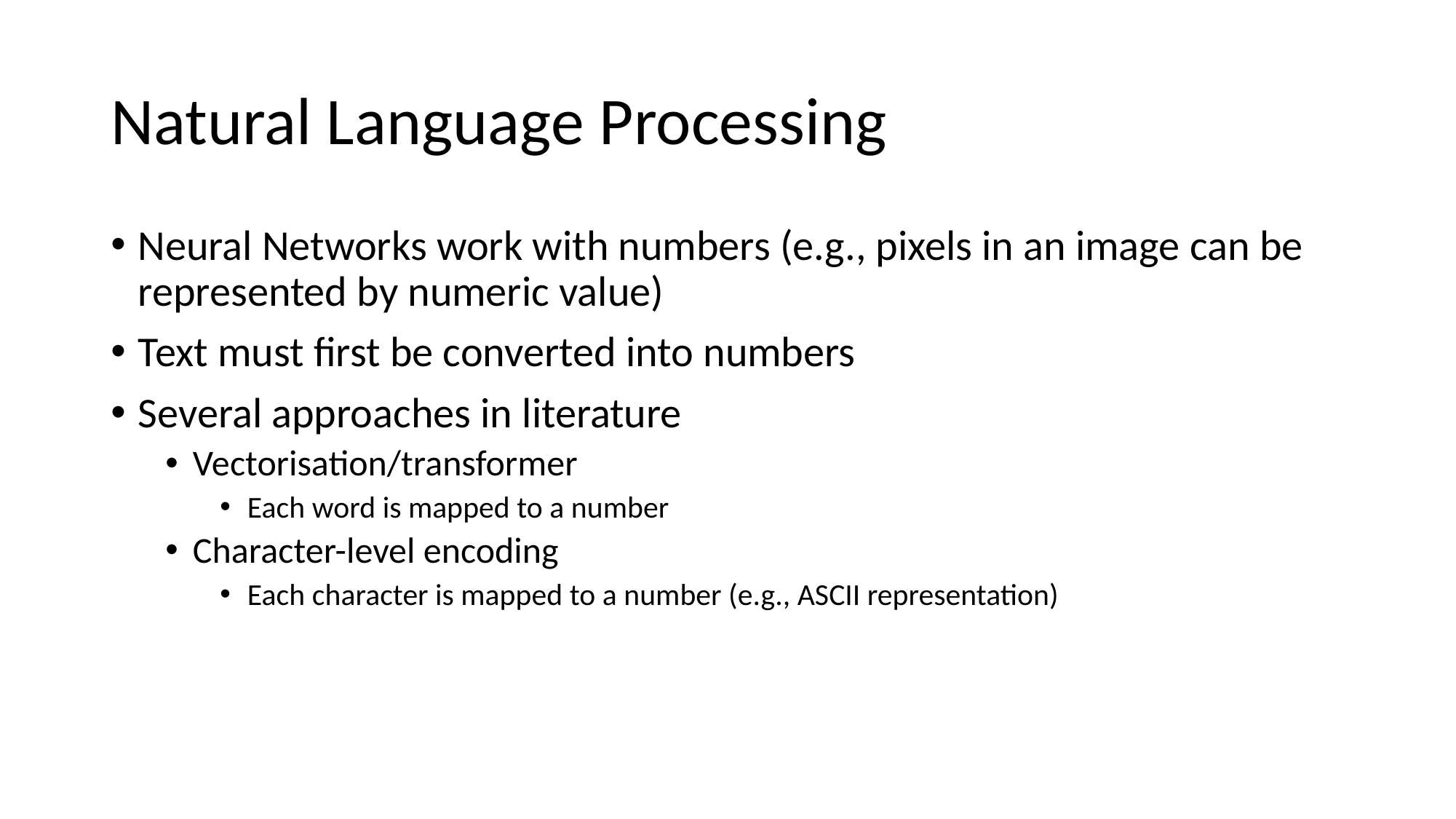

# Natural Language Processing
Neural Networks work with numbers (e.g., pixels in an image can be represented by numeric value)
Text must first be converted into numbers
Several approaches in literature
Vectorisation/transformer
Each word is mapped to a number
Character-level encoding
Each character is mapped to a number (e.g., ASCII representation)